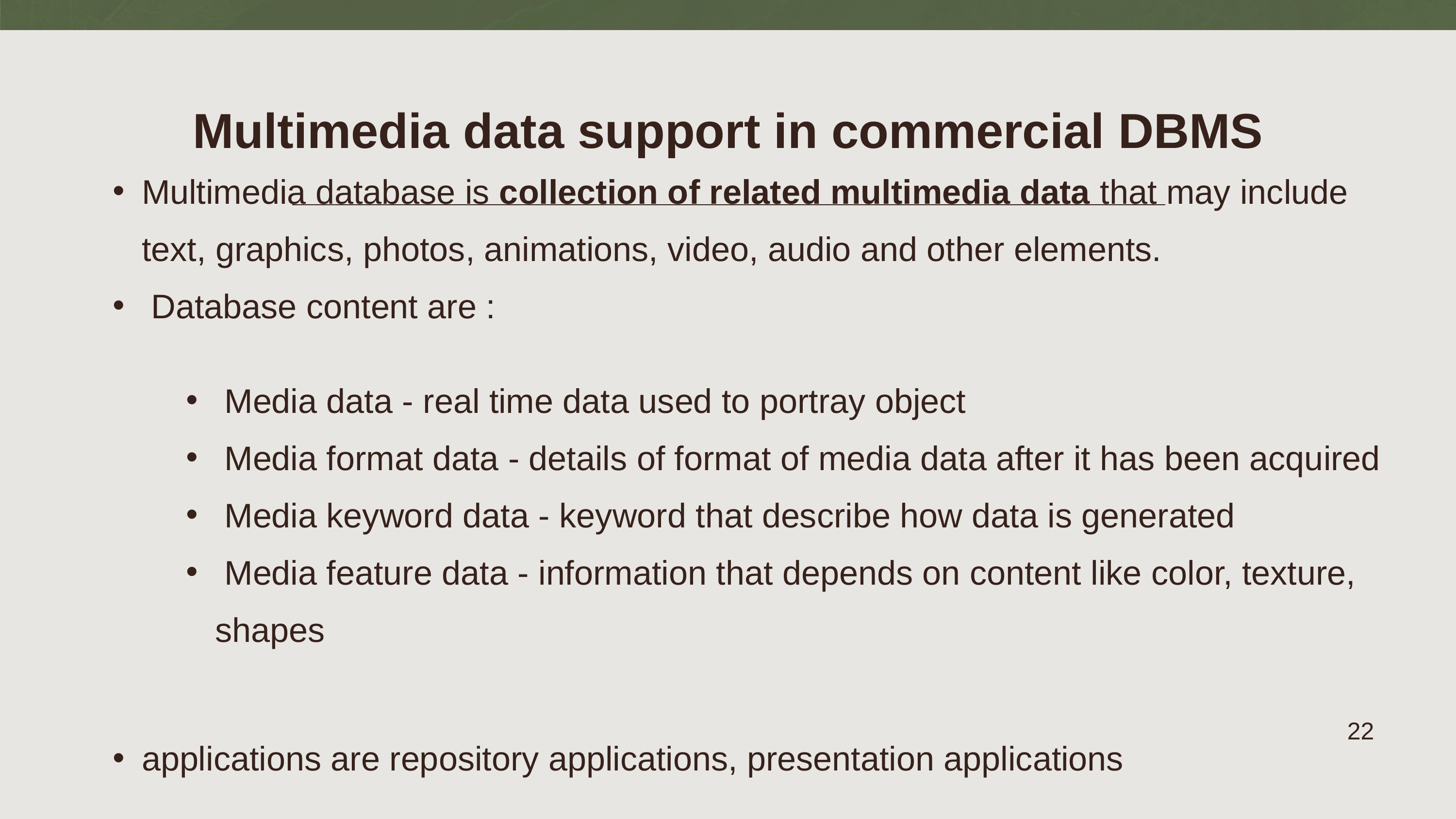

Multimedia data support in commercial DBMS
Multimedia database is collection of related multimedia data that may include text, graphics, photos, animations, video, audio and other elements.
 Database content are :

 Media data - real time data used to portray object
 Media format data - details of format of media data after it has been acquired
 Media keyword data - keyword that describe how data is generated
 Media feature data - information that depends on content like color, texture, shapes
applications are repository applications, presentation applications
22